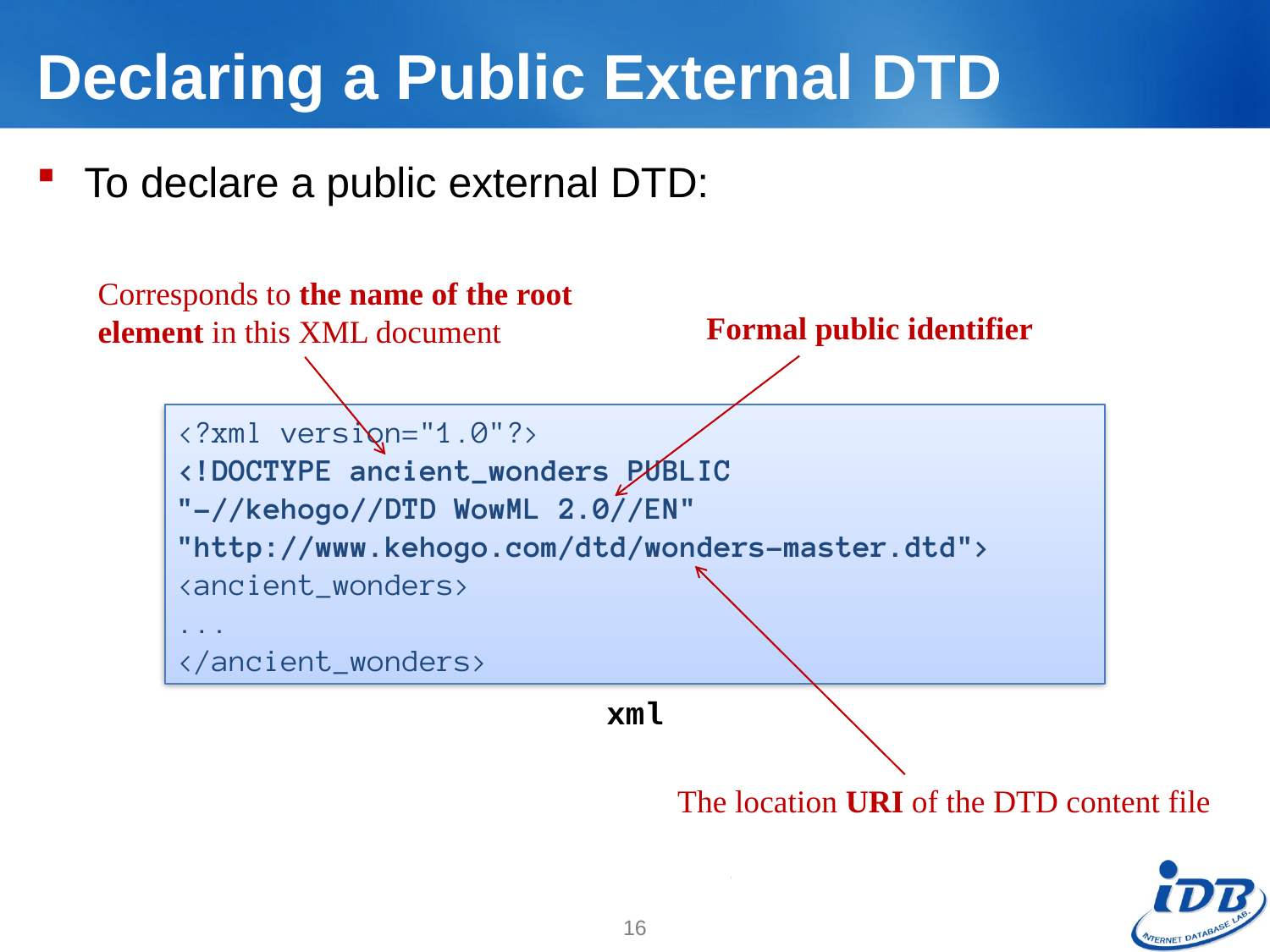

# Declaring a Public External DTD
To declare a public external DTD:
Corresponds to the name of the root element in this XML document
Formal public identifier
<?xml version="1.0"?>
<!DOCTYPE ancient_wonders PUBLIC
"-//kehogo//DTD WowML 2.0//EN"
"http://www.kehogo.com/dtd/wonders-master.dtd">
<ancient_wonders>
...
</ancient_wonders>
xml
The location URI of the DTD content file
16